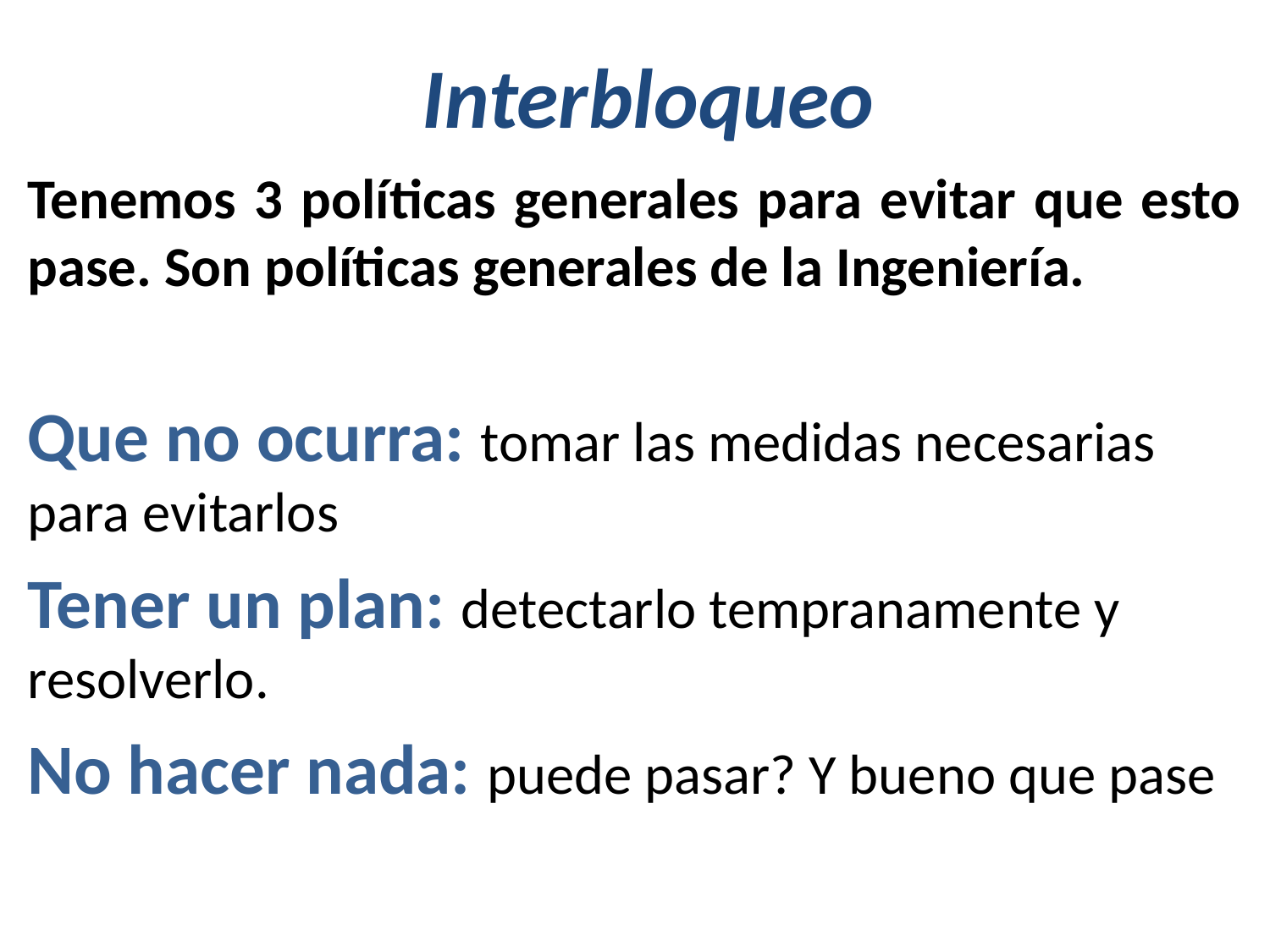

# Interbloqueo
Tenemos 3 políticas generales para evitar que esto pase. Son políticas generales de la Ingeniería.

Que no ocurra: tomar las medidas necesarias para evitarlos
Tener un plan: detectarlo tempranamente y resolverlo.
No hacer nada: puede pasar? Y bueno que pase